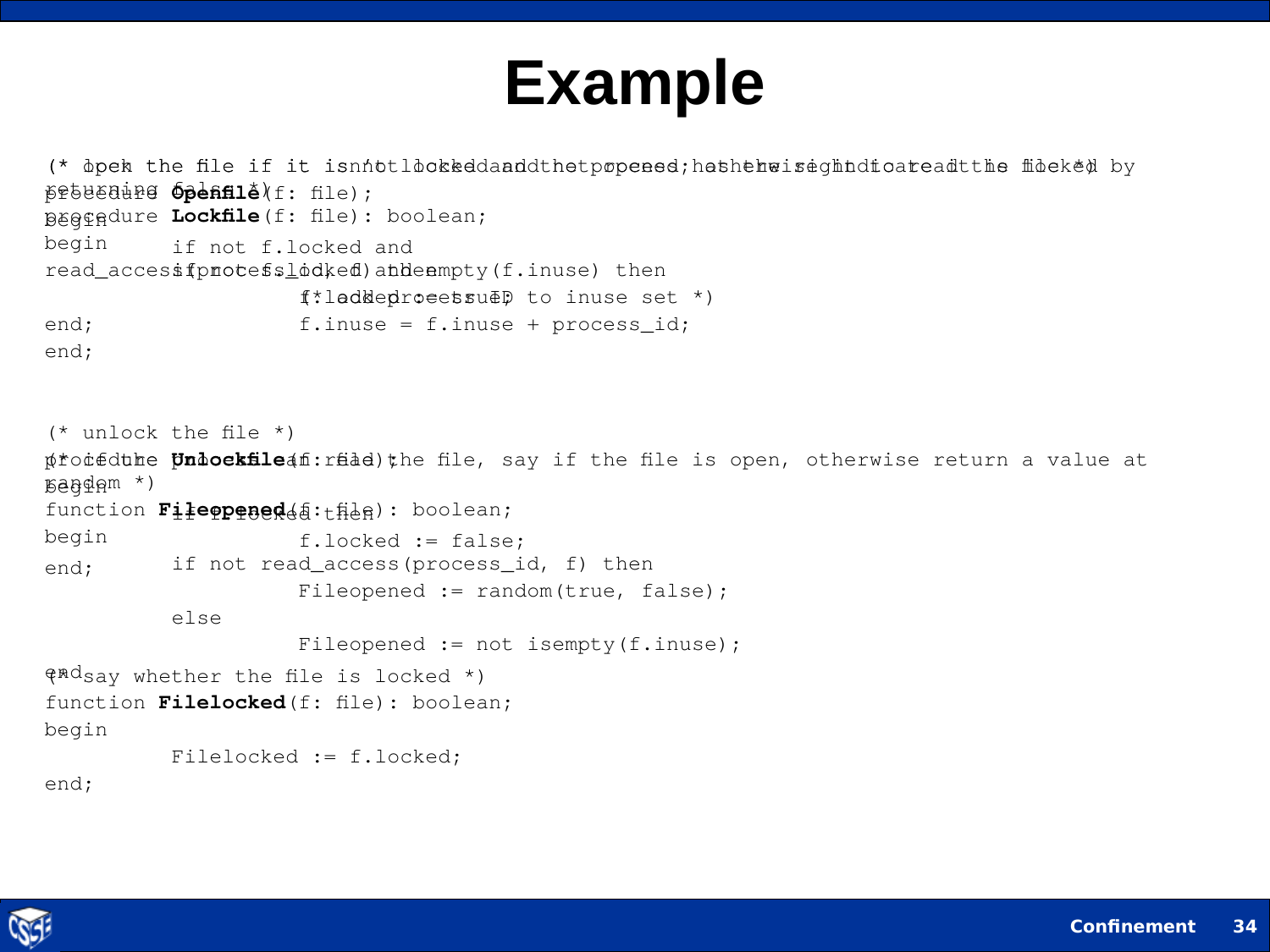

# Example
(* lock the file if it is not locked and not opened; otherwise indicate it is locked by returning false *)
procedure Lockfile(f: file): boolean;
begin
	if not f.locked and empty(f.inuse) then
		f.locked := true;
end;

(* unlock the file *)
procedure Unlockfile(f: file);
begin
	if f.locked then
		f.locked := false;
end;

(* say whether the file is locked *)
function Filelocked(f: file): boolean;
begin
	Filelocked := f.locked;
end;
(* open the file if it isn’t locked and the process has the right to read the file *)
procedure Openfile(f: file);
begin
	if not f.locked and   				read_access(process_id, f) then
		(* add process ID to inuse set *)
		f.inuse = f.inuse + process_id;
end;

(* if the process can read the file, say if the file is open, otherwise return a value at random *)
function Fileopened(f: file): boolean;
begin
	if not read_access(process_id, f) then
		Fileopened := random(true, false);
	else
		Fileopened := not isempty(f.inuse);
end